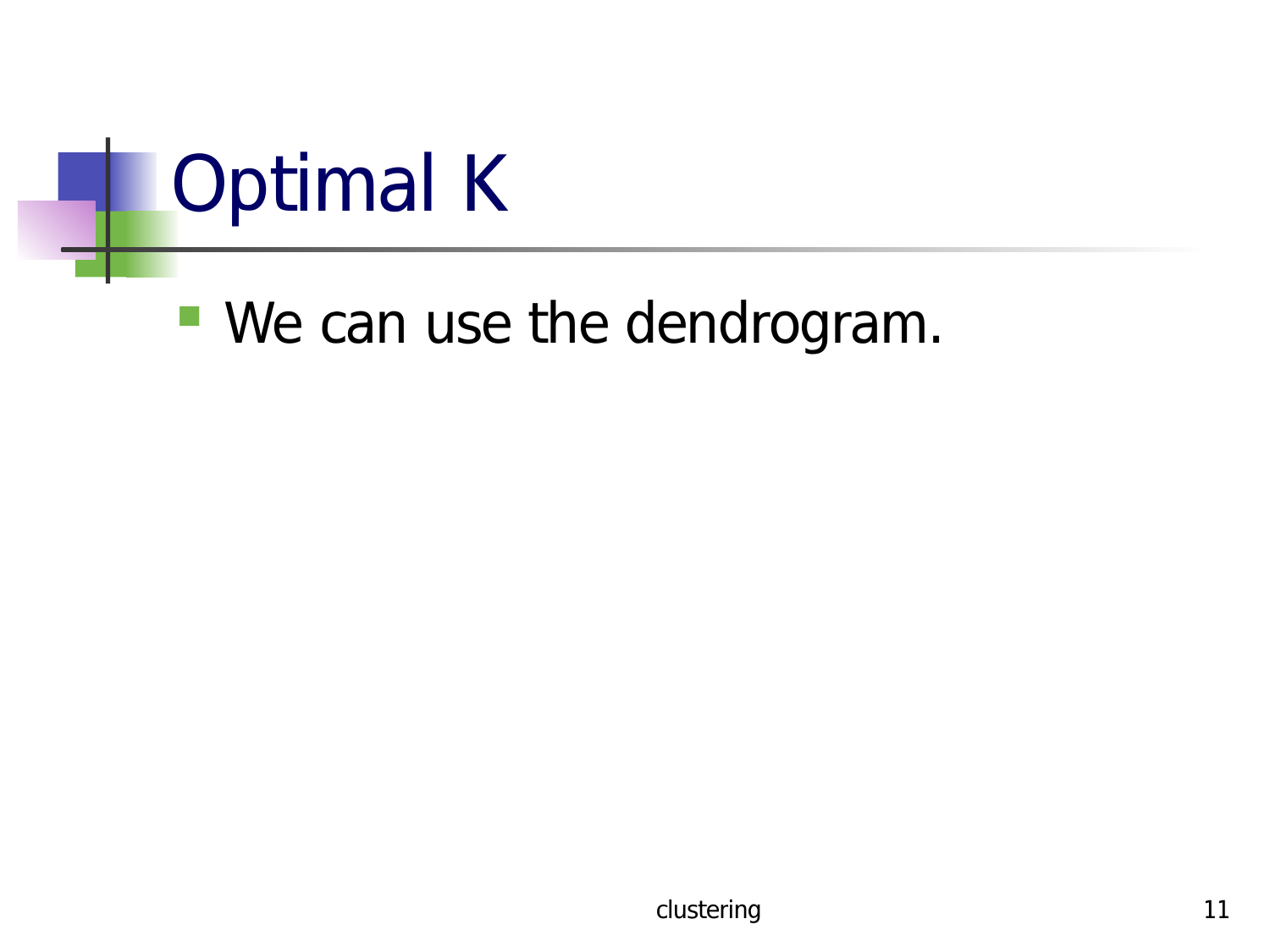

# Optimal K
We can use the dendrogram.
clustering
11